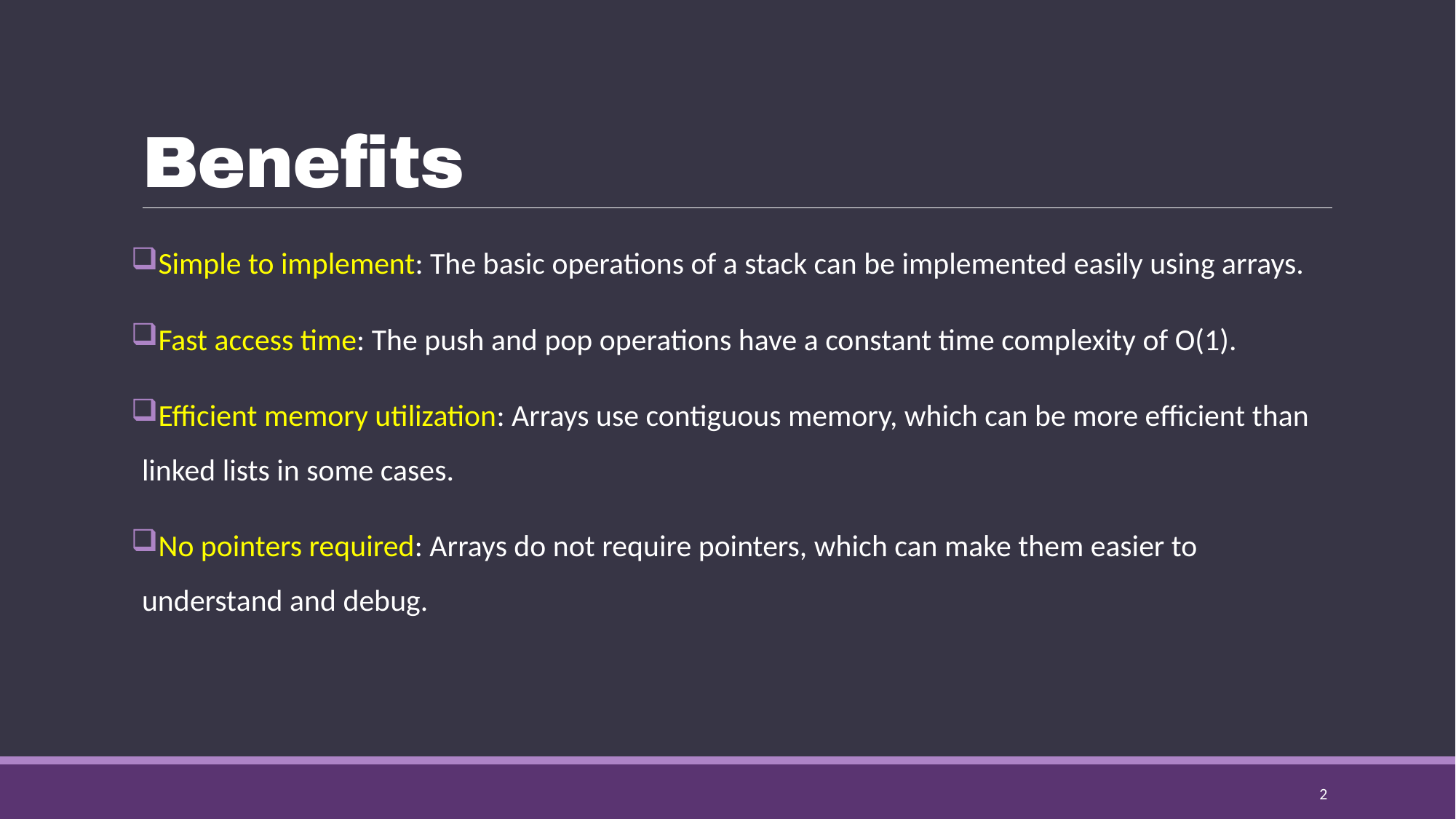

# Benefits
Simple to implement: The basic operations of a stack can be implemented easily using arrays.
Fast access time: The push and pop operations have a constant time complexity of O(1).
Efficient memory utilization: Arrays use contiguous memory, which can be more efficient than linked lists in some cases.
No pointers required: Arrays do not require pointers, which can make them easier to understand and debug.
2